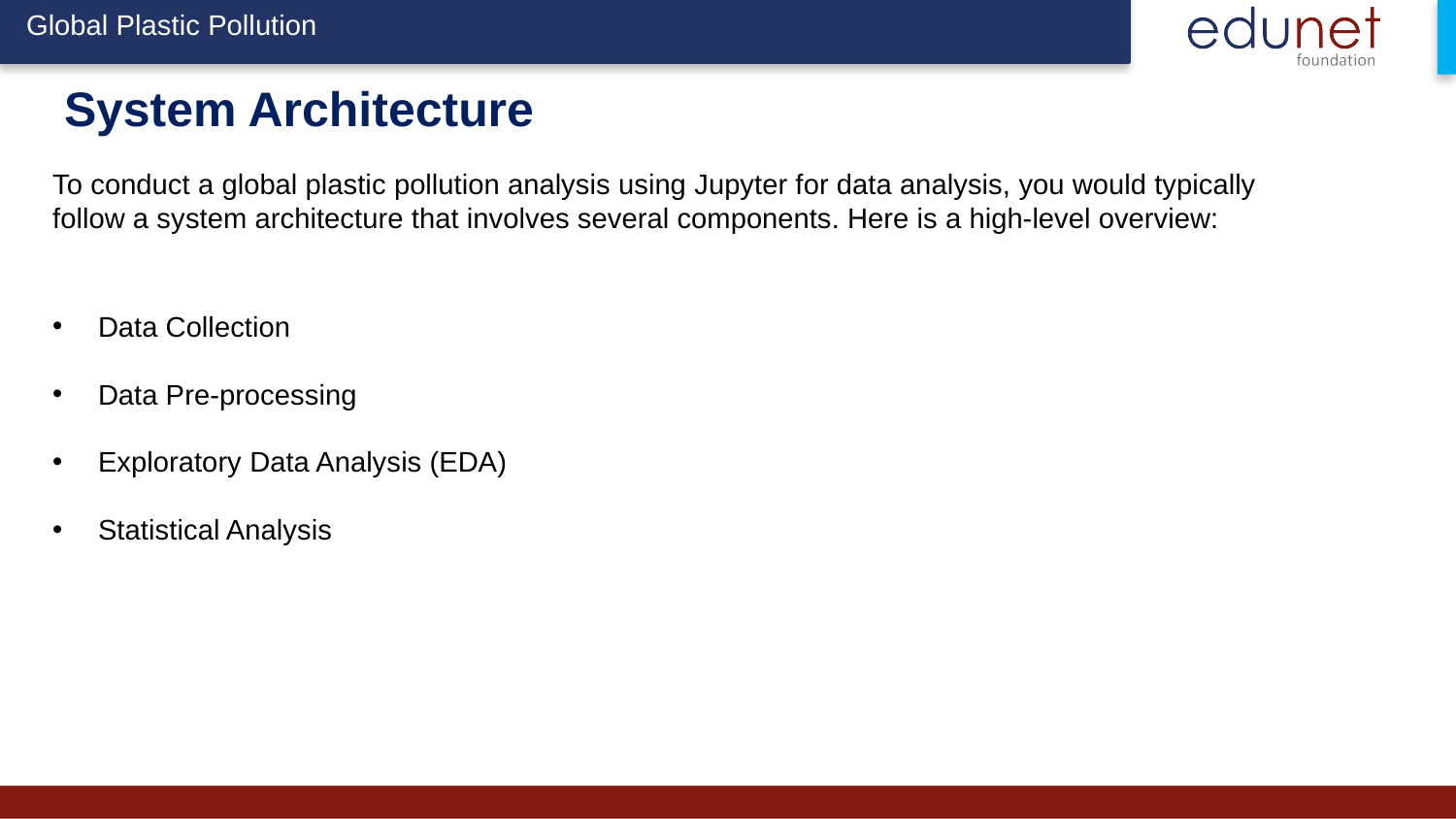

Global Plastic Pollution
# System Architecture

To conduct a global plastic pollution analysis using Jupyter for data analysis, you would typically follow a system architecture that involves several components. Here is a high-level overview:
Data Collection
Data Pre-processing
Exploratory Data Analysis (EDA)
Statistical Analysis